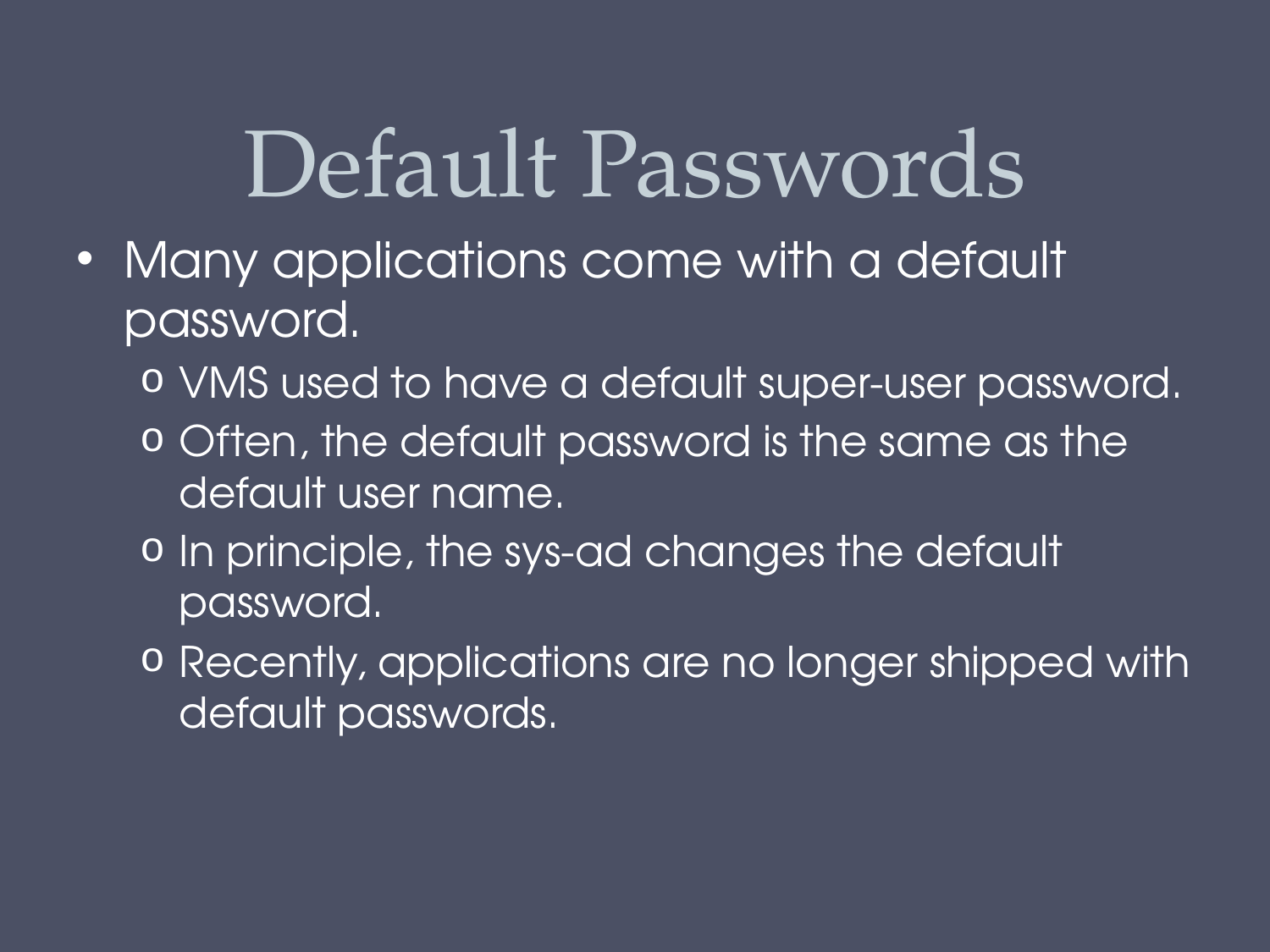

# Default Passwords
Many applications come with a default password.
VMS used to have a default super-user password.
Often, the default password is the same as the default user name.
In principle, the sys-ad changes the default password.
Recently, applications are no longer shipped with default passwords.